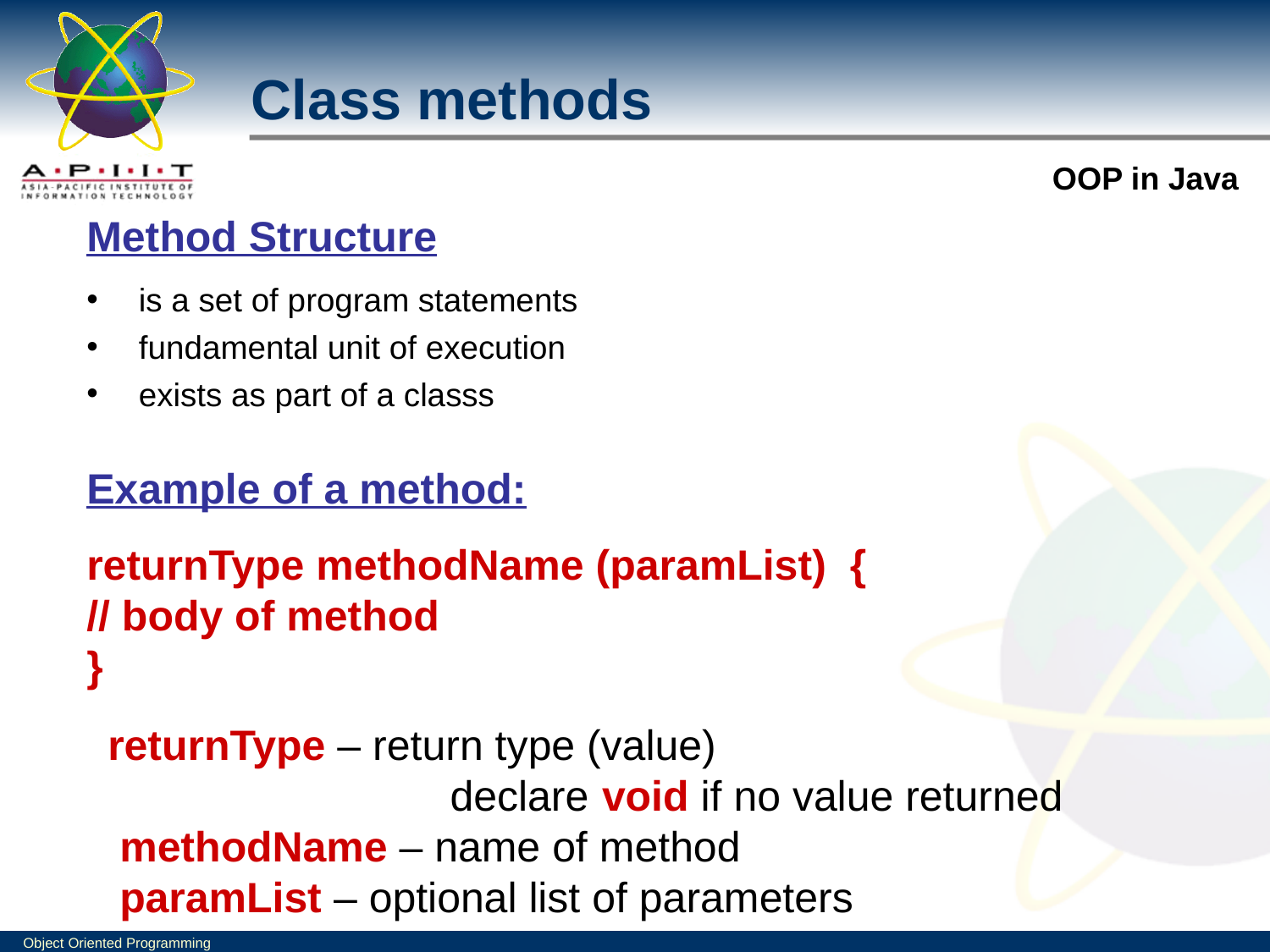

Class methods
Method Structure
is a set of program statements
fundamental unit of execution
exists as part of a classs
Example of a method:
returnType methodName (paramList)  {
// body of method
}
returnType – return type (value)
                             declare void if no value returned
 methodName – name of method
 paramList – optional list of parameters